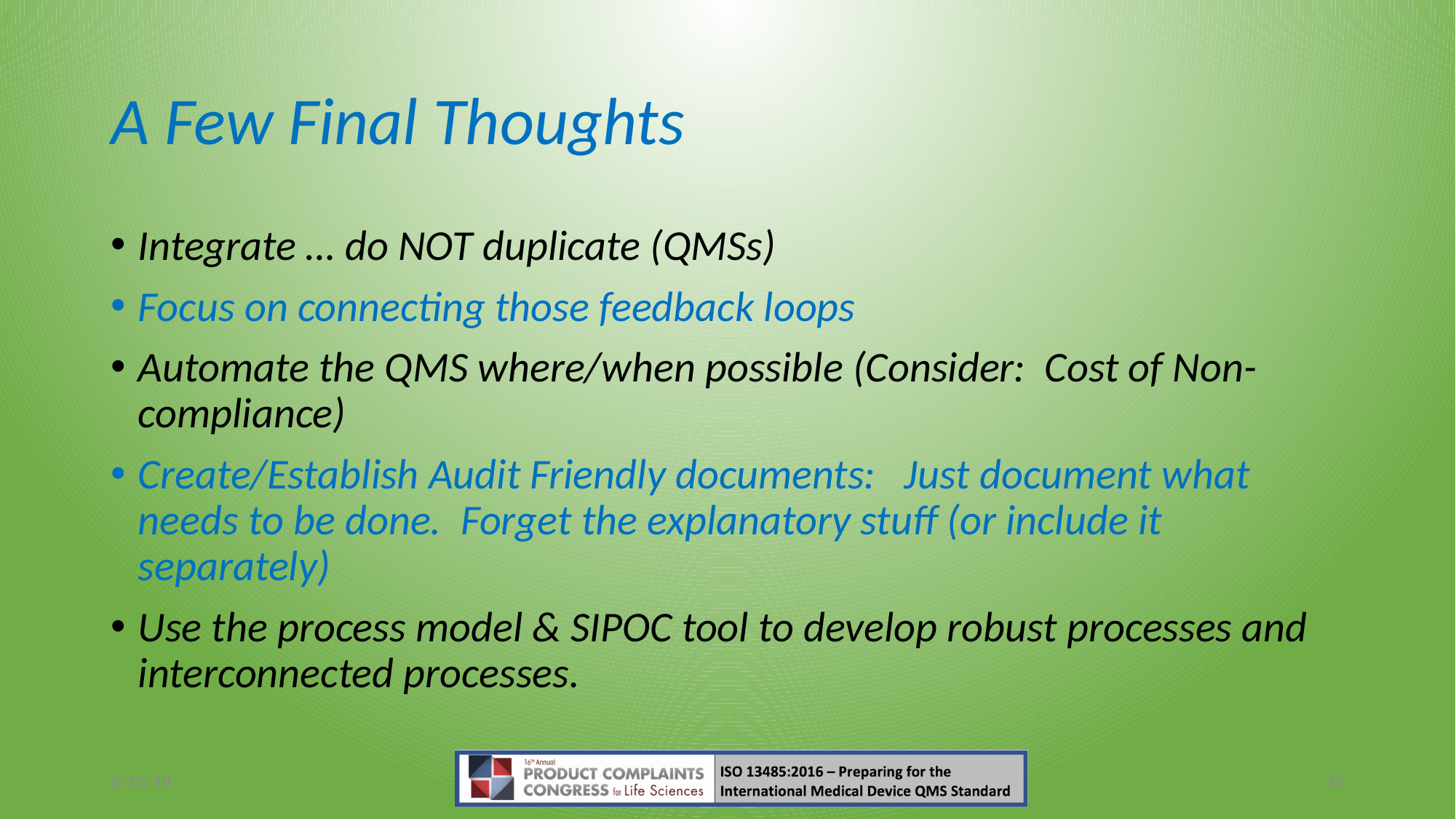

# A Few Final Thoughts
Integrate … do NOT duplicate (QMSs)
Focus on connecting those feedback loops
Automate the QMS where/when possible (Consider:  Cost of Non-compliance)
Create/Establish Audit Friendly documents:   Just document what needs to be done.  Forget the explanatory stuff (or include it separately)
Use the process model & SIPOC tool to develop robust processes and interconnected processes.

6/15/18

45